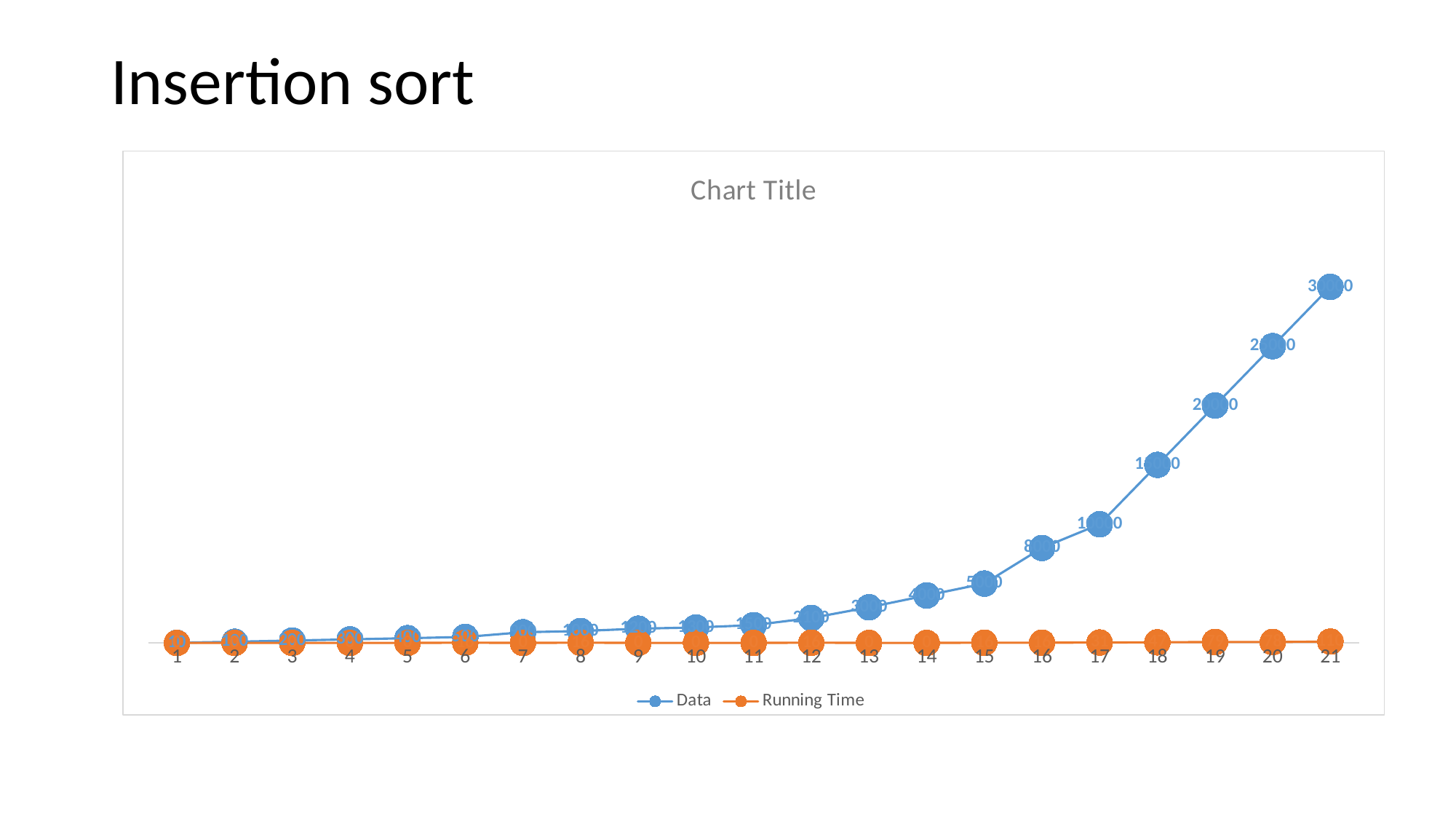

# Insertion sort

### Chart:

| Category | Data | Running Time  |
|---|---|---|